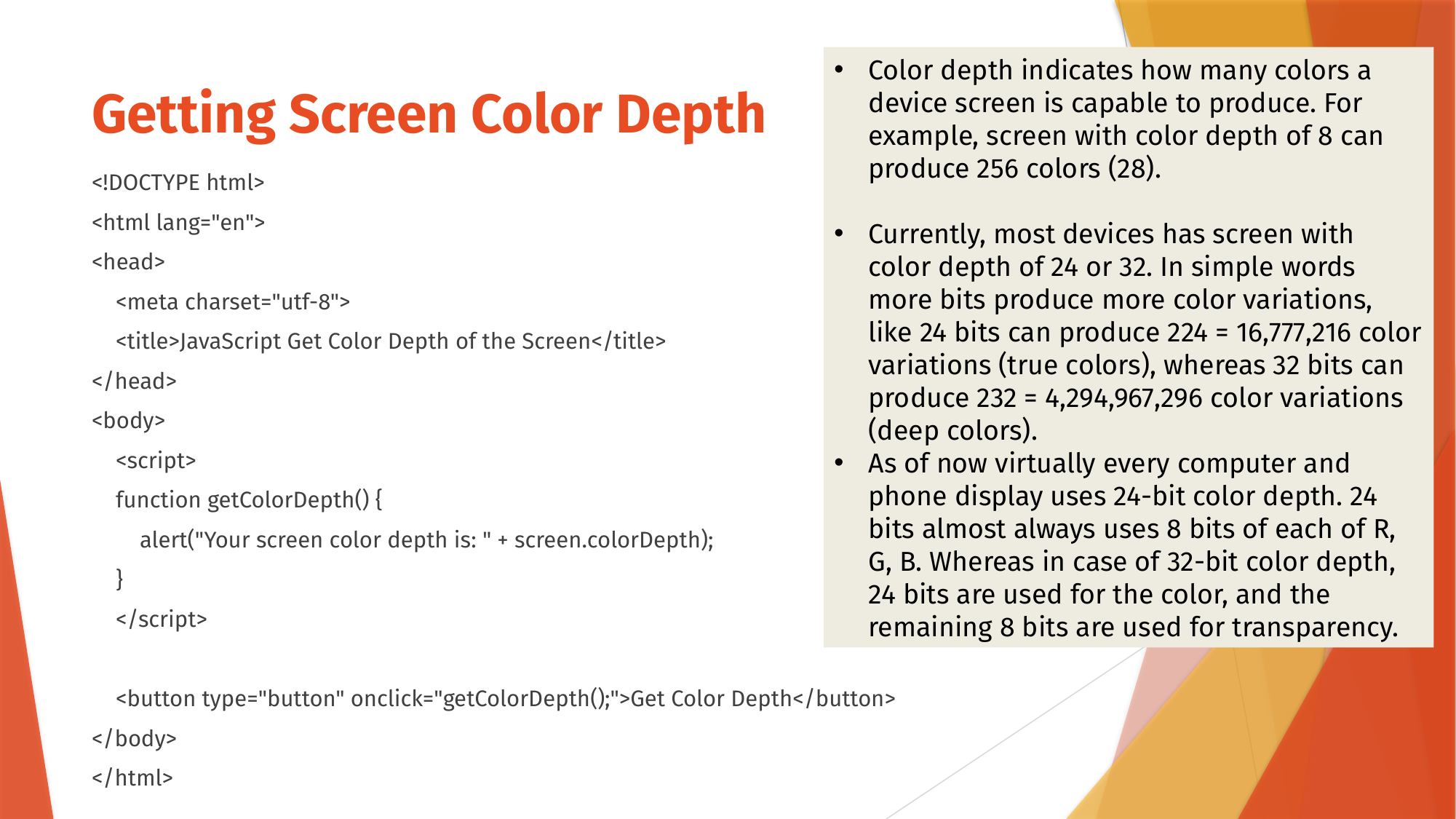

Color depth indicates how many colors a device screen is capable to produce. For example, screen with color depth of 8 can produce 256 colors (28).

Currently, most devices has screen with color depth of 24 or 32. In simple words more bits produce more color variations, like 24 bits can produce 224 = 16,777,216 color variations (true colors), whereas 32 bits can produce 232 = 4,294,967,296 color variations (deep colors).
As of now virtually every computer and phone display uses 24-bit color depth. 24 bits almost always uses 8 bits of each of R, G, B. Whereas in case of 32-bit color depth, 24 bits are used for the color, and the remaining 8 bits are used for transparency.
# Getting Screen Color Depth
<!DOCTYPE html>
<html lang="en">
<head>
    <meta charset="utf-8">
    <title>JavaScript Get Color Depth of the Screen</title>
</head>
<body>
    <script>
    function getColorDepth() {
        alert("Your screen color depth is: " + screen.colorDepth);
    }
    </script>

    <button type="button" onclick="getColorDepth();">Get Color Depth</button>
</body>
</html>